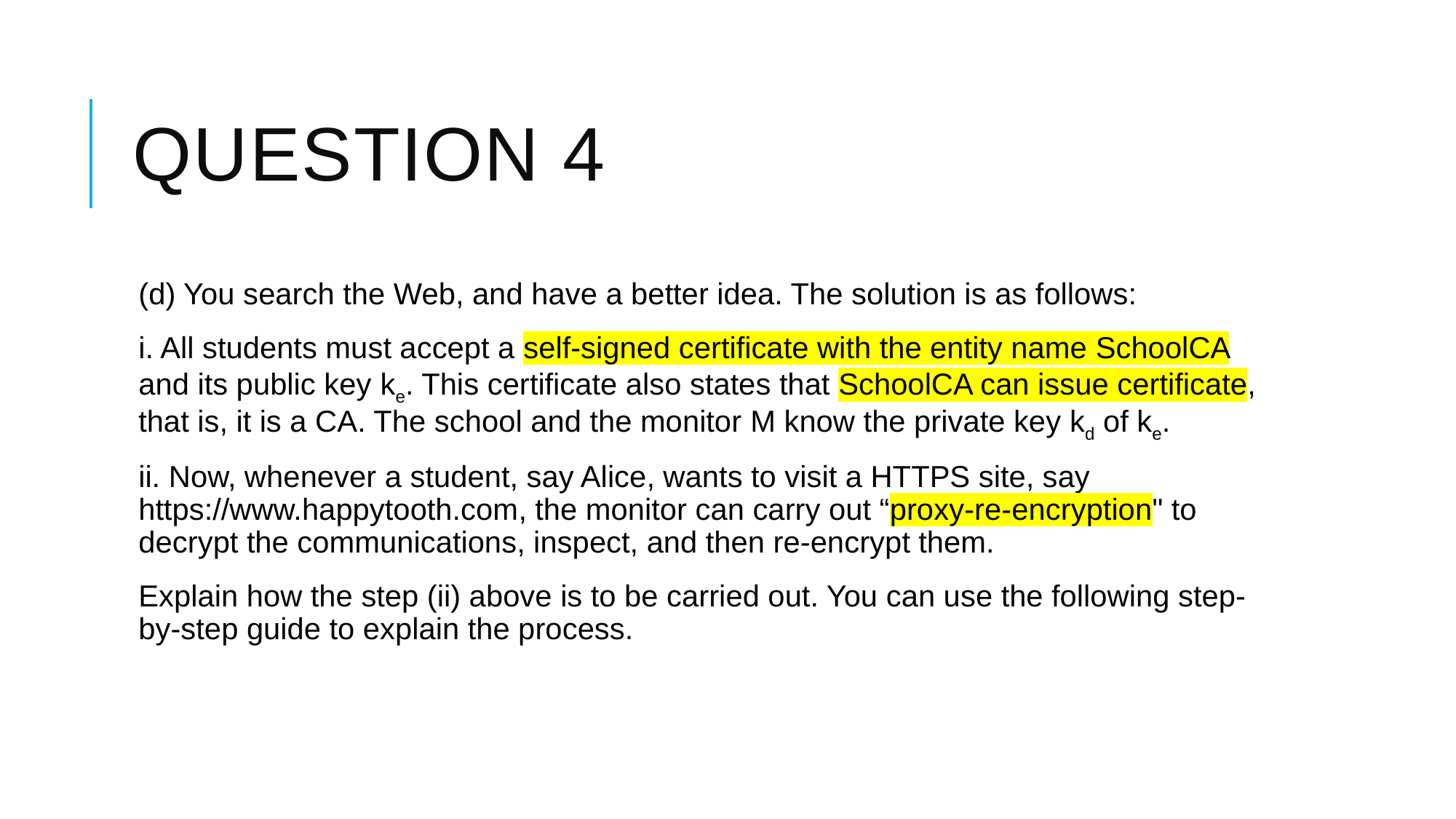

# Question 4
(d) You search the Web, and have a better idea. The solution is as follows:
i. All students must accept a self-signed certificate with the entity name SchoolCA and its public key ke. This certificate also states that SchoolCA can issue certificate, that is, it is a CA. The school and the monitor M know the private key kd of ke.
ii. Now, whenever a student, say Alice, wants to visit a HTTPS site, say https://www.happytooth.com, the monitor can carry out “proxy-re-encryption" to decrypt the communications, inspect, and then re-encrypt them.
Explain how the step (ii) above is to be carried out. You can use the following step-by-step guide to explain the process.